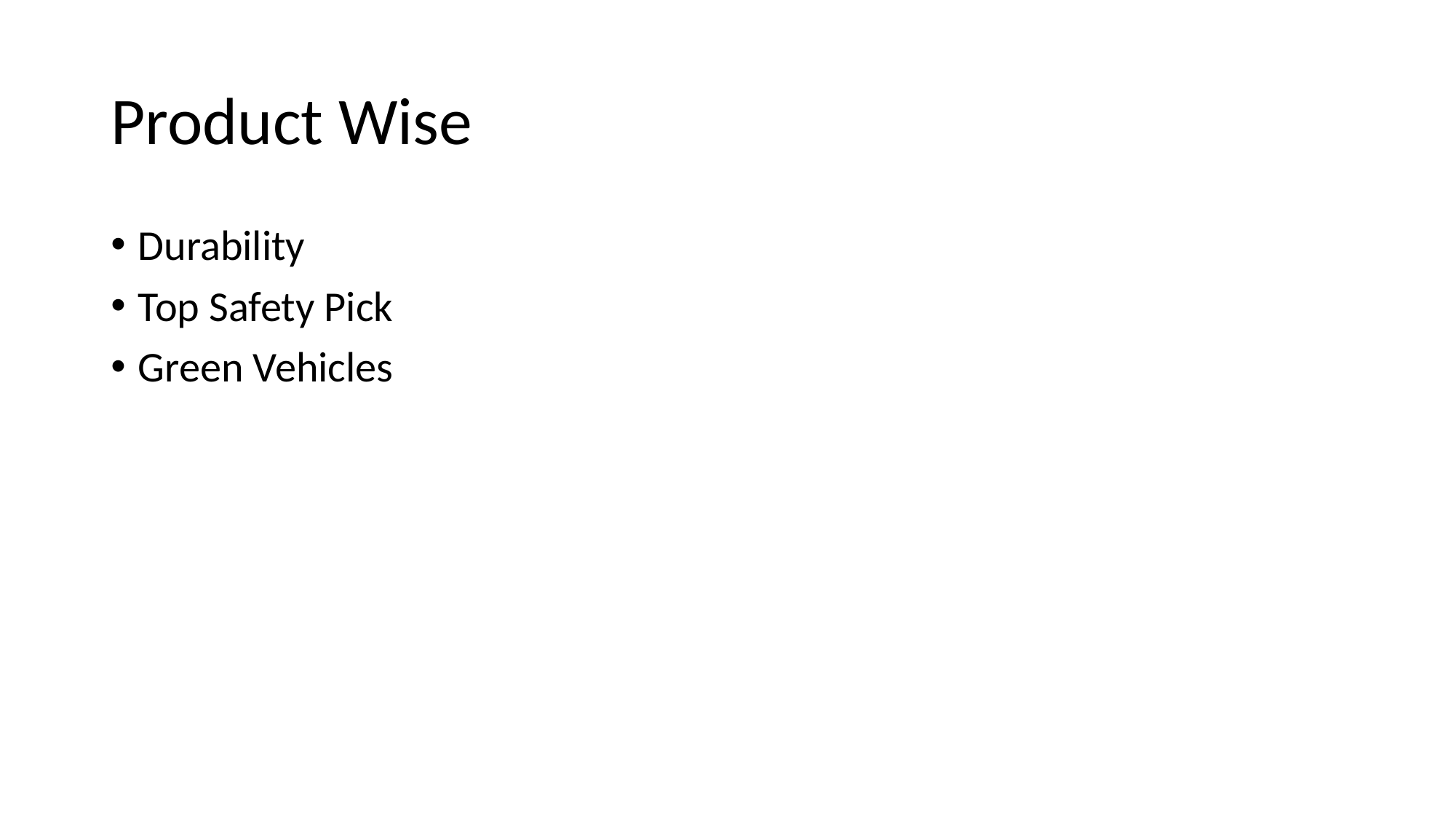

# Product Wise
Durability
Top Safety Pick
Green Vehicles